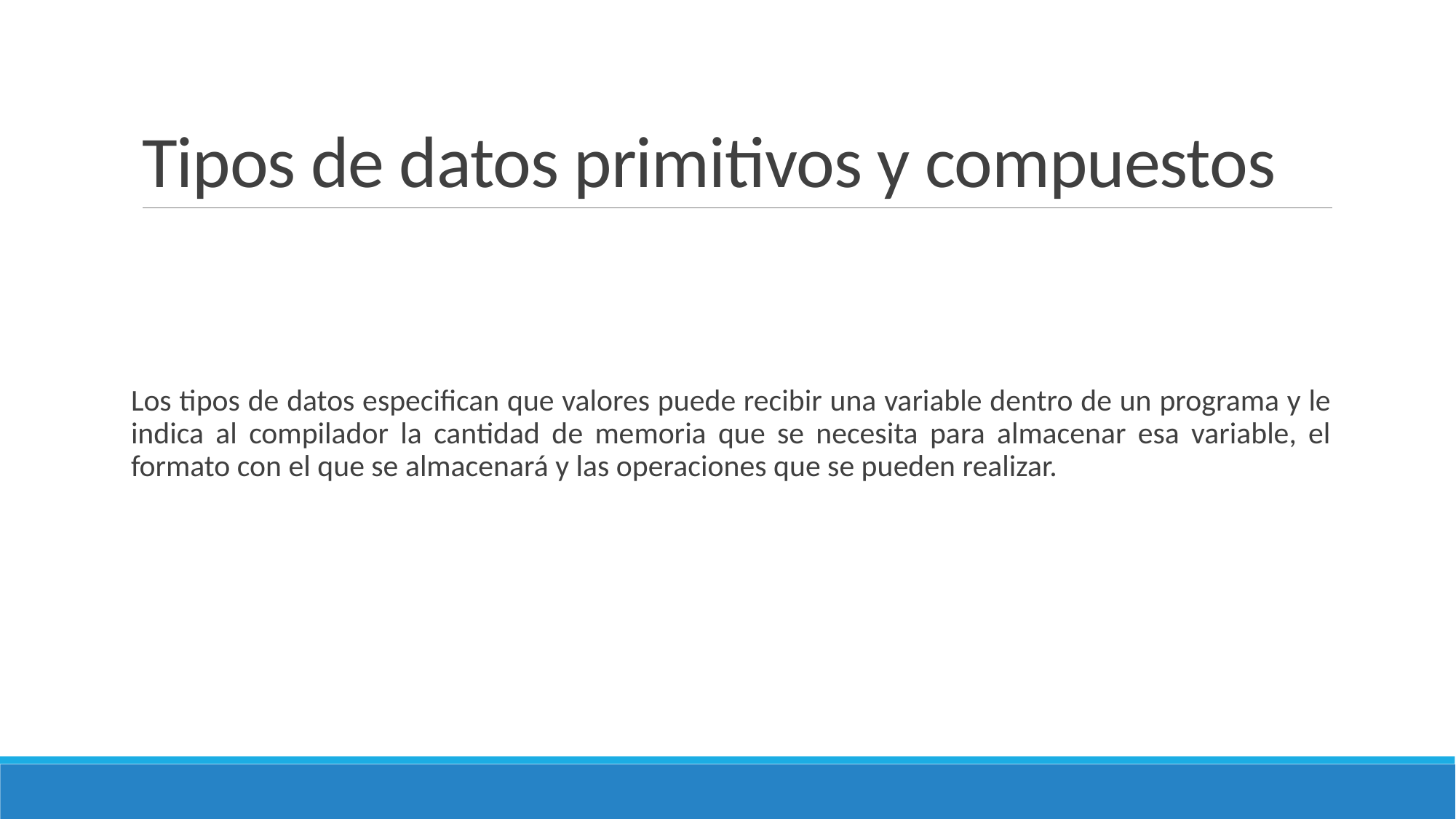

# Tipos de datos primitivos y compuestos
Los tipos de datos especifican que valores puede recibir una variable dentro de un programa y le indica al compilador la cantidad de memoria que se necesita para almacenar esa variable, el formato con el que se almacenará y las operaciones que se pueden realizar.